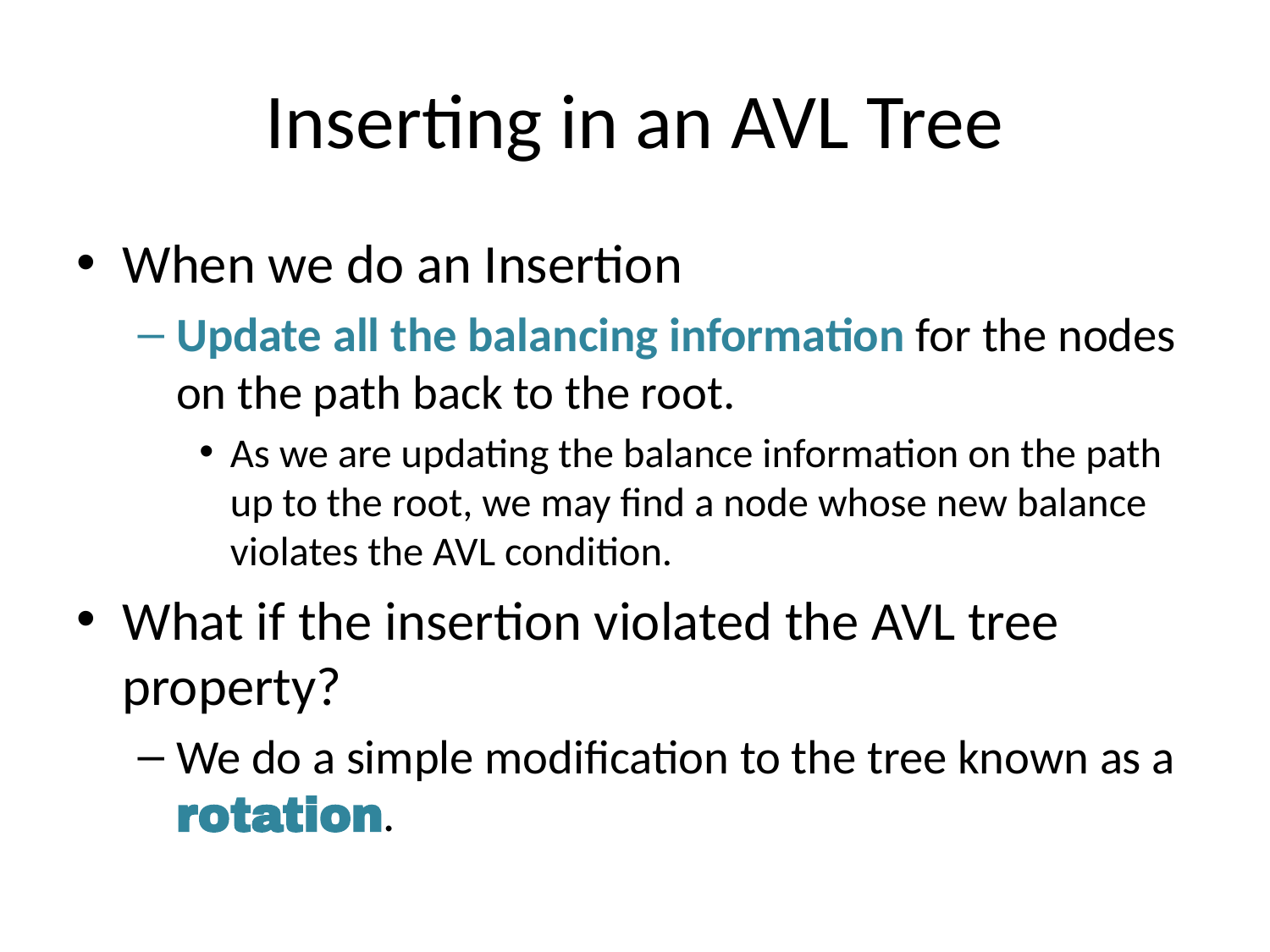

# Inserting in an AVL Tree
When we do an Insertion
Update all the balancing information for the nodes on the path back to the root.
As we are updating the balance information on the path up to the root, we may find a node whose new balance violates the AVL condition.
What if the insertion violated the AVL tree property?
We do a simple modification to the tree known as a rotation.